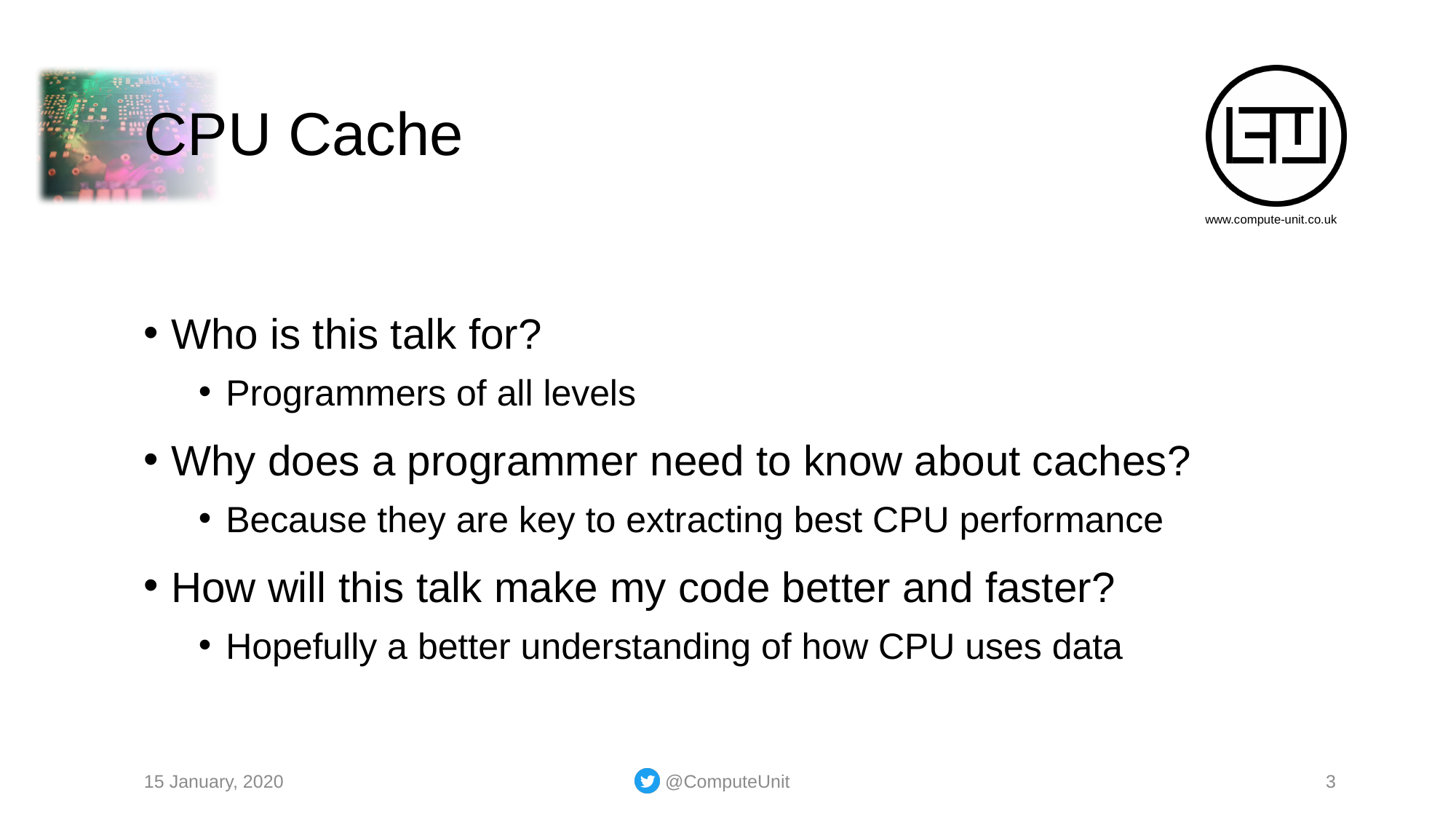

# CPU Cache
Who is this talk for?
Programmers of all levels
Why does a programmer need to know about caches?
Because they are key to extracting best CPU performance
How will this talk make my code better and faster?
Hopefully a better understanding of how CPU uses data
15 January, 2020
@ComputeUnit
3